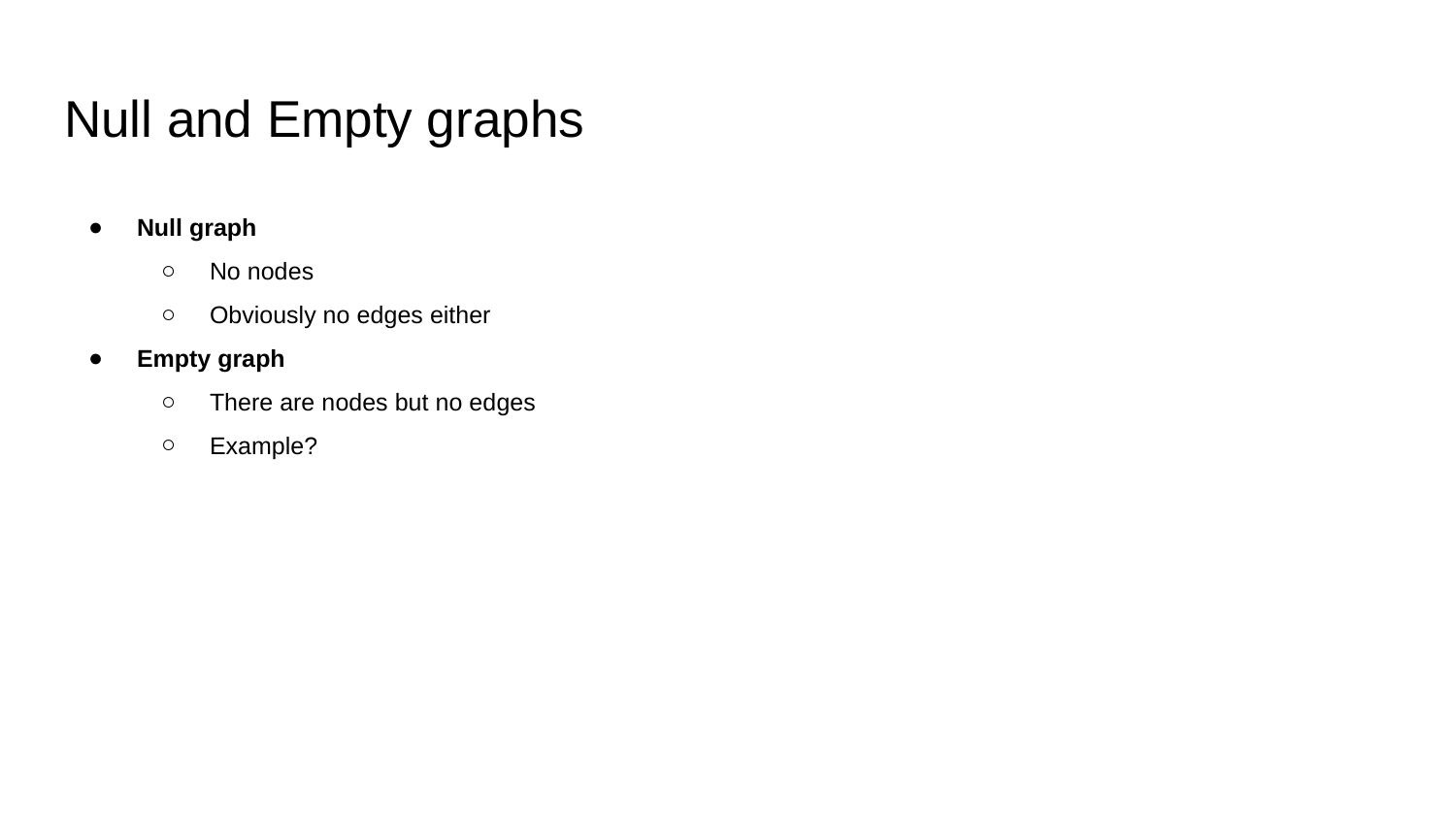

# Null and Empty graphs
Null graph
No nodes
Obviously no edges either
Empty graph
There are nodes but no edges
Example?